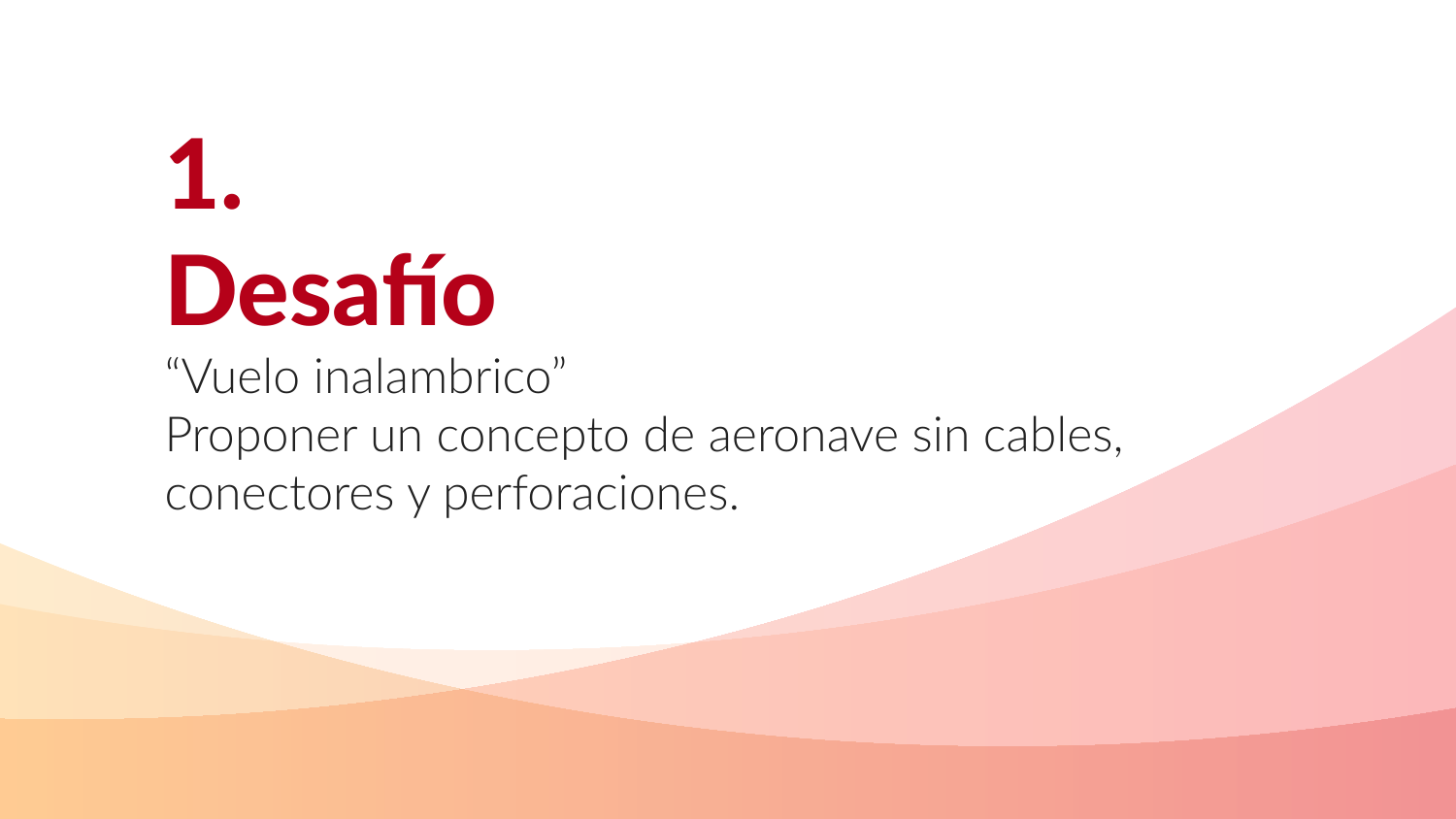

# 1.
Desafío
“Vuelo inalambrico”
Proponer un concepto de aeronave sin cables, conectores y perforaciones.